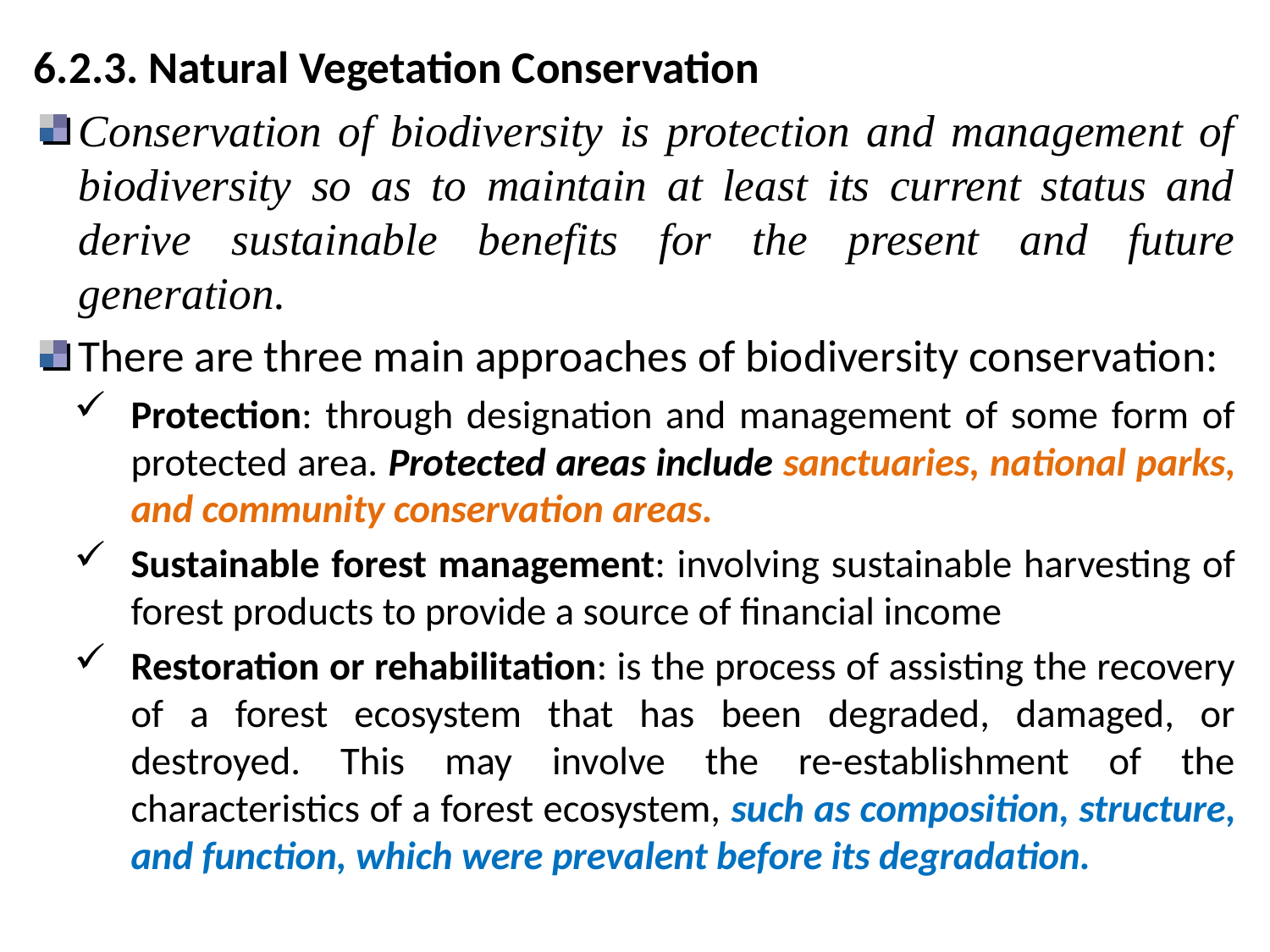

6.2.3. Natural Vegetation Conservation
Conservation of biodiversity is protection and management of biodiversity so as to maintain at least its current status and derive sustainable benefits for the present and future generation.
There are three main approaches of biodiversity conservation:
Protection: through designation and management of some form of protected area. Protected areas include sanctuaries, national parks, and community conservation areas.
Sustainable forest management: involving sustainable harvesting of forest products to provide a source of financial income
Restoration or rehabilitation: is the process of assisting the recovery of a forest ecosystem that has been degraded, damaged, or destroyed. This may involve the re-establishment of the characteristics of a forest ecosystem, such as composition, structure, and function, which were prevalent before its degradation.